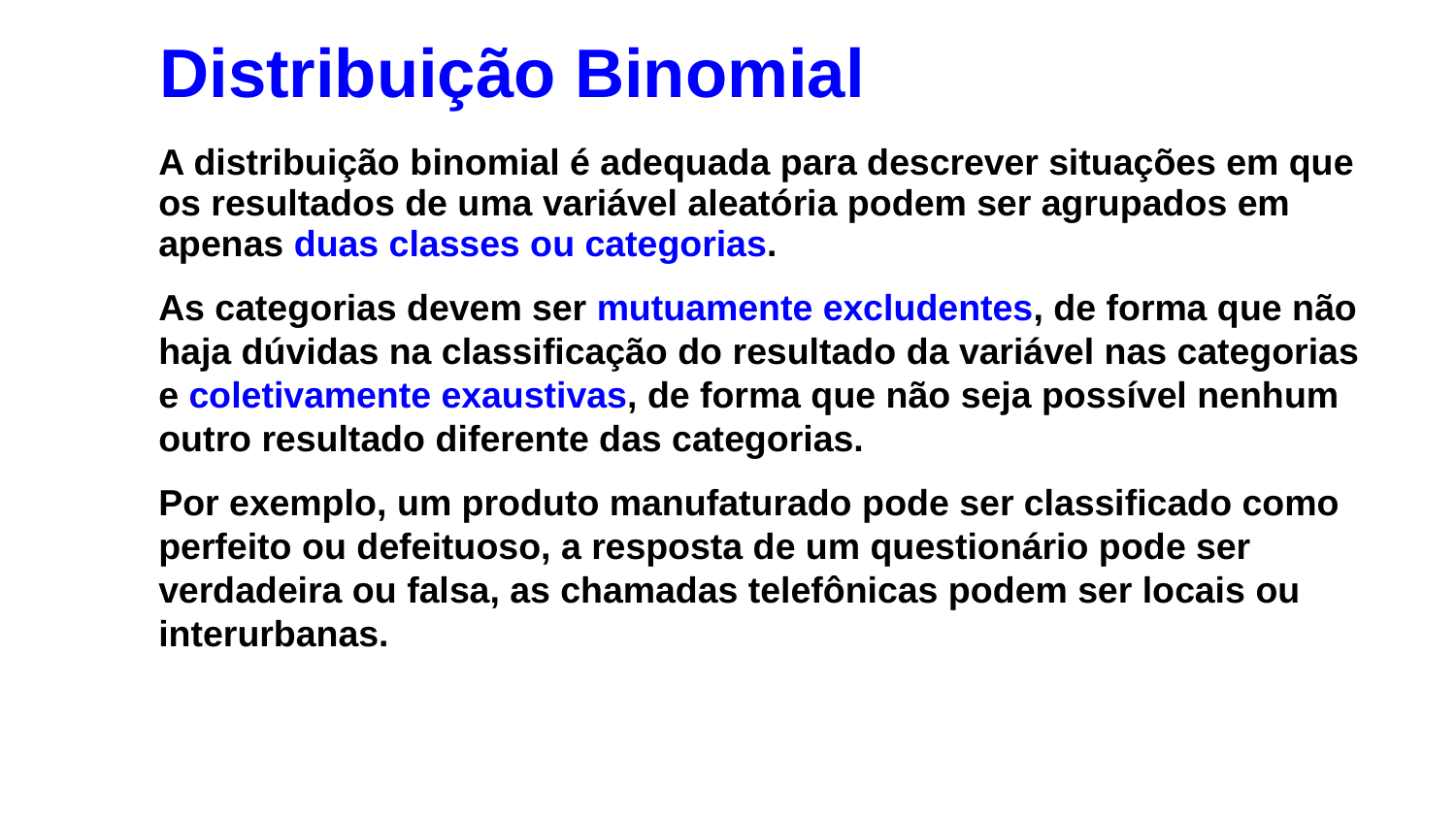

# Distribuição Binomial
A distribuição binomial é adequada para descrever situações em que os resultados de uma variável aleatória podem ser agrupados em apenas duas classes ou categorias.
As categorias devem ser mutuamente excludentes, de forma que não haja dúvidas na classificação do resultado da variável nas categorias e coletivamente exaustivas, de forma que não seja possível nenhum outro resultado diferente das categorias.
Por exemplo, um produto manufaturado pode ser classificado como perfeito ou defeituoso, a resposta de um questionário pode ser verdadeira ou falsa, as chamadas telefônicas podem ser locais ou interurbanas.